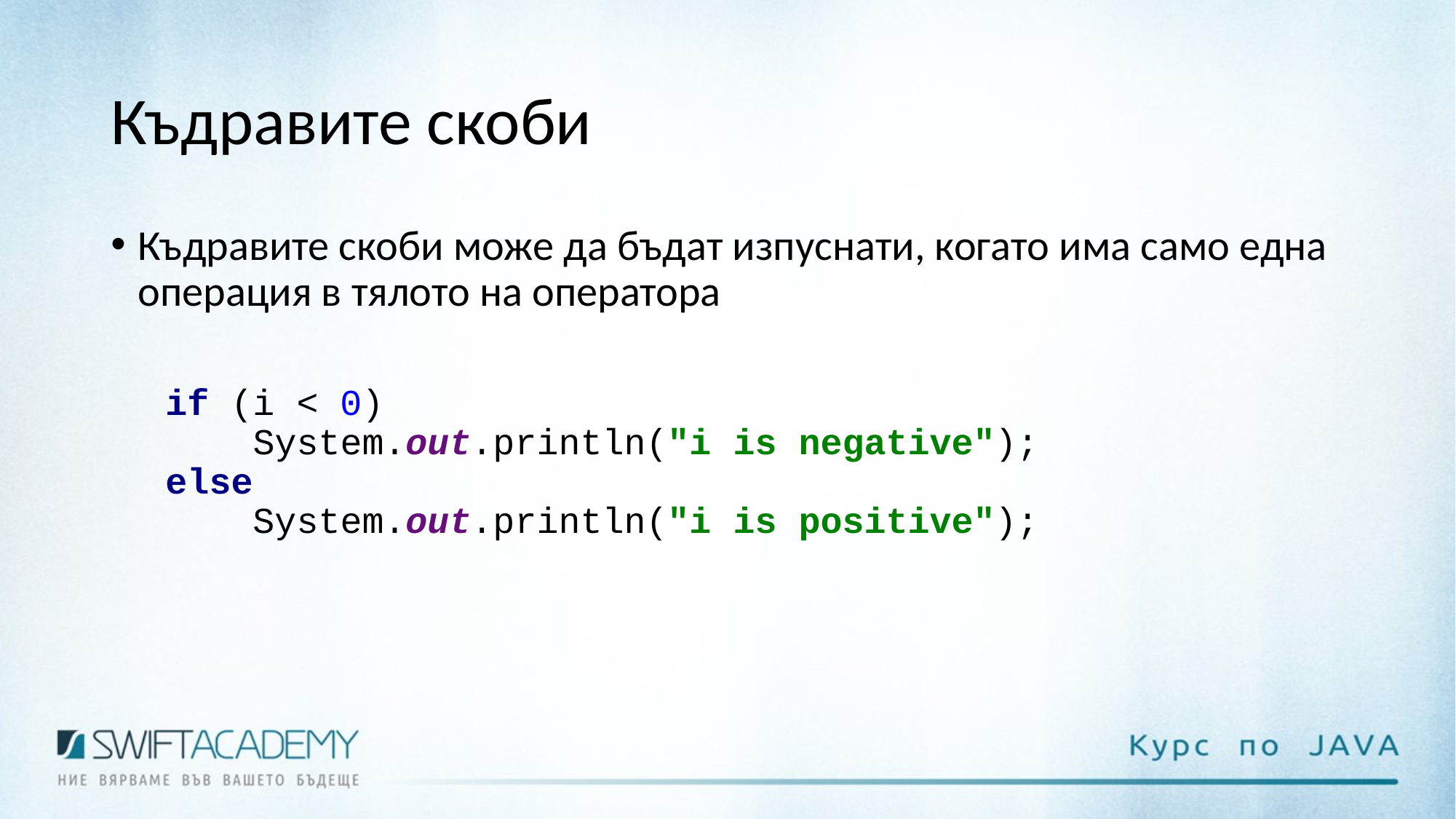

# Къдравите скоби
Къдравите скоби може да бъдат изпуснати, когато има само една операция в тялото на оператора

if (i < 0)
    System.out.println("i is negative");
else
    System.out.println("i is positive");